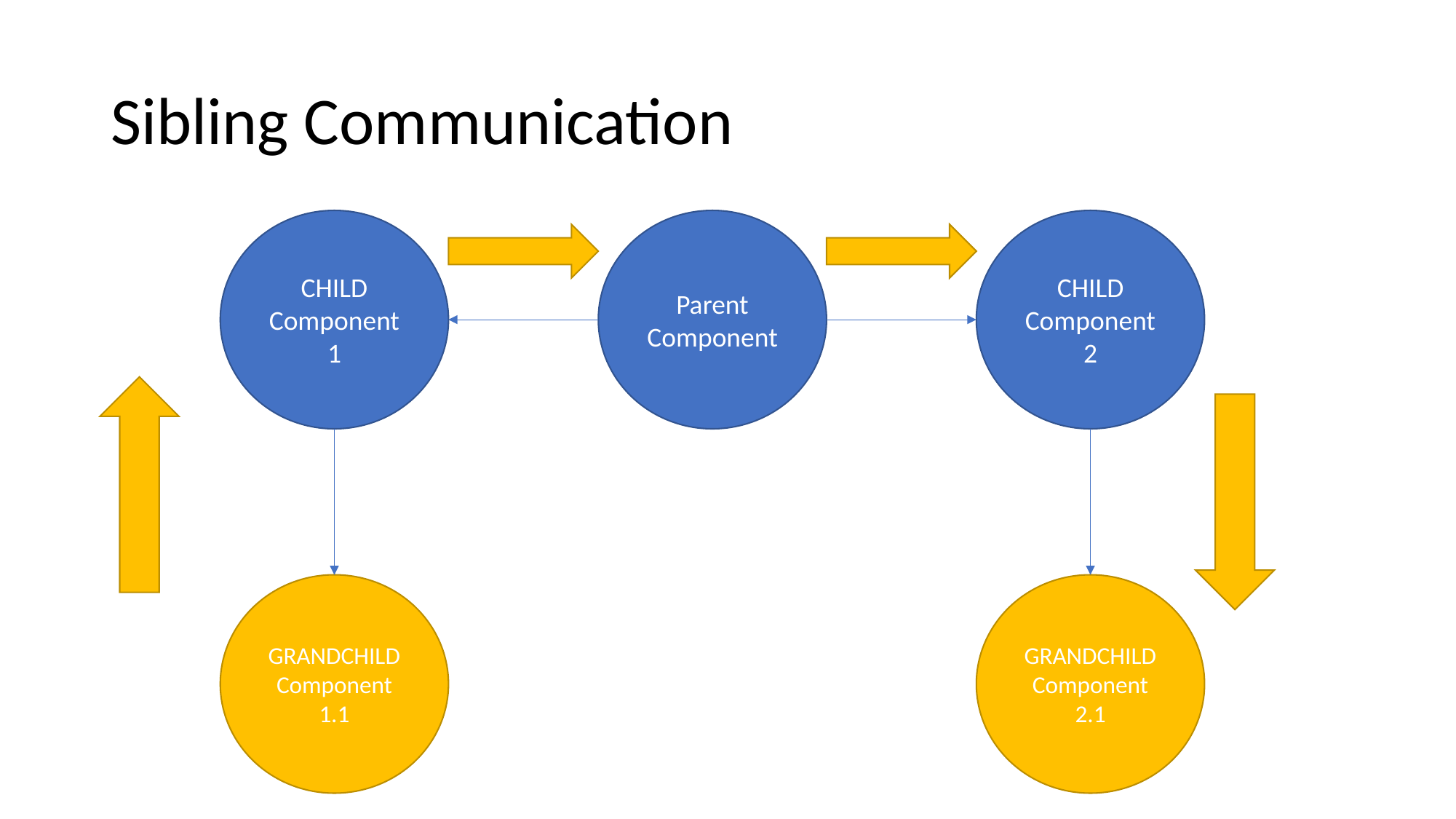

# Sibling Communication
CHILD Component
1
CHILD Component
2
Parent Component

GRANDCHILD Component
1.1
GRANDCHILD Component
2.1